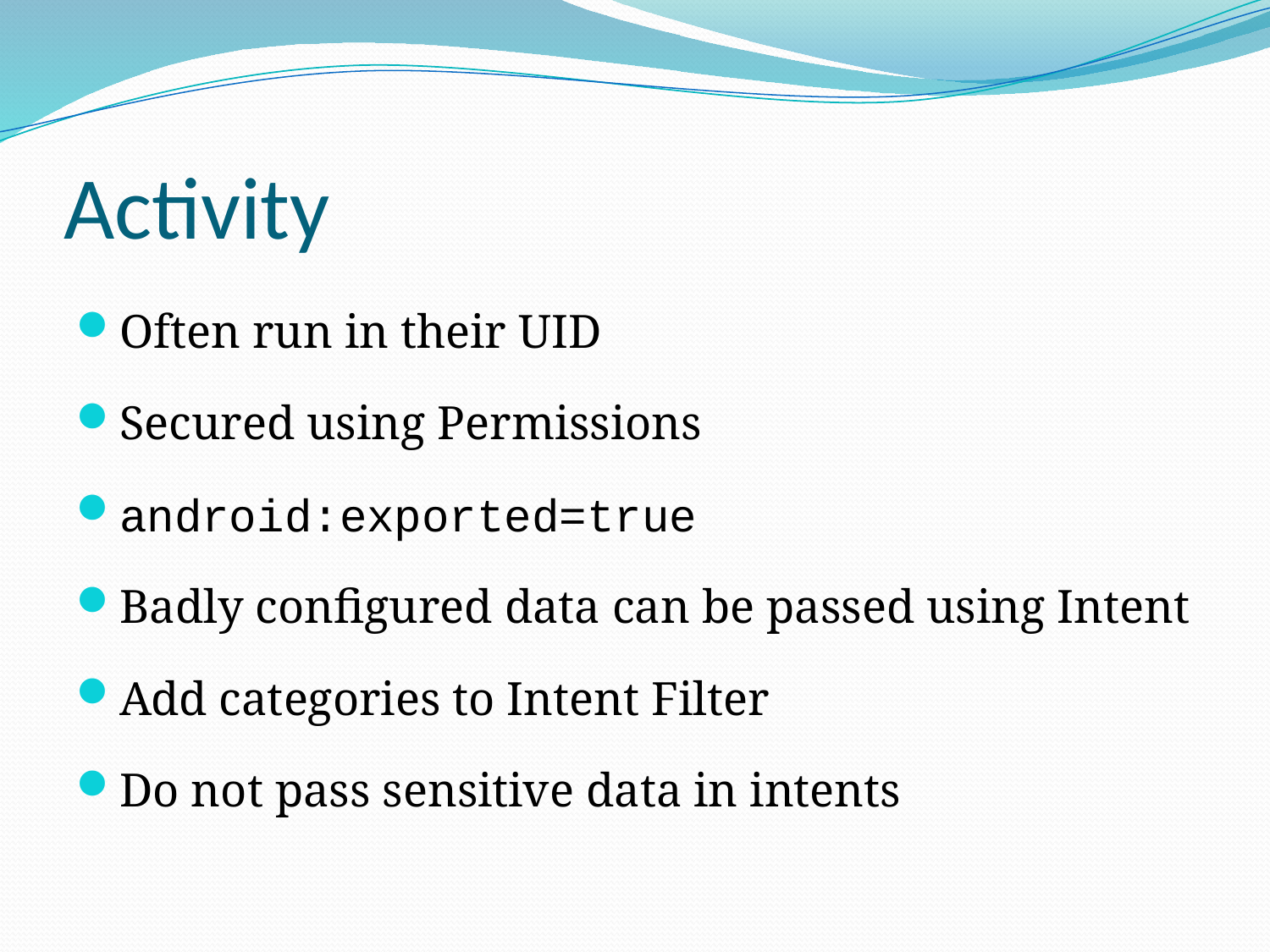

# Activity
Often run in their UID
Secured using Permissions
android:exported=true
Badly configured data can be passed using Intent
Add categories to Intent Filter
Do not pass sensitive data in intents